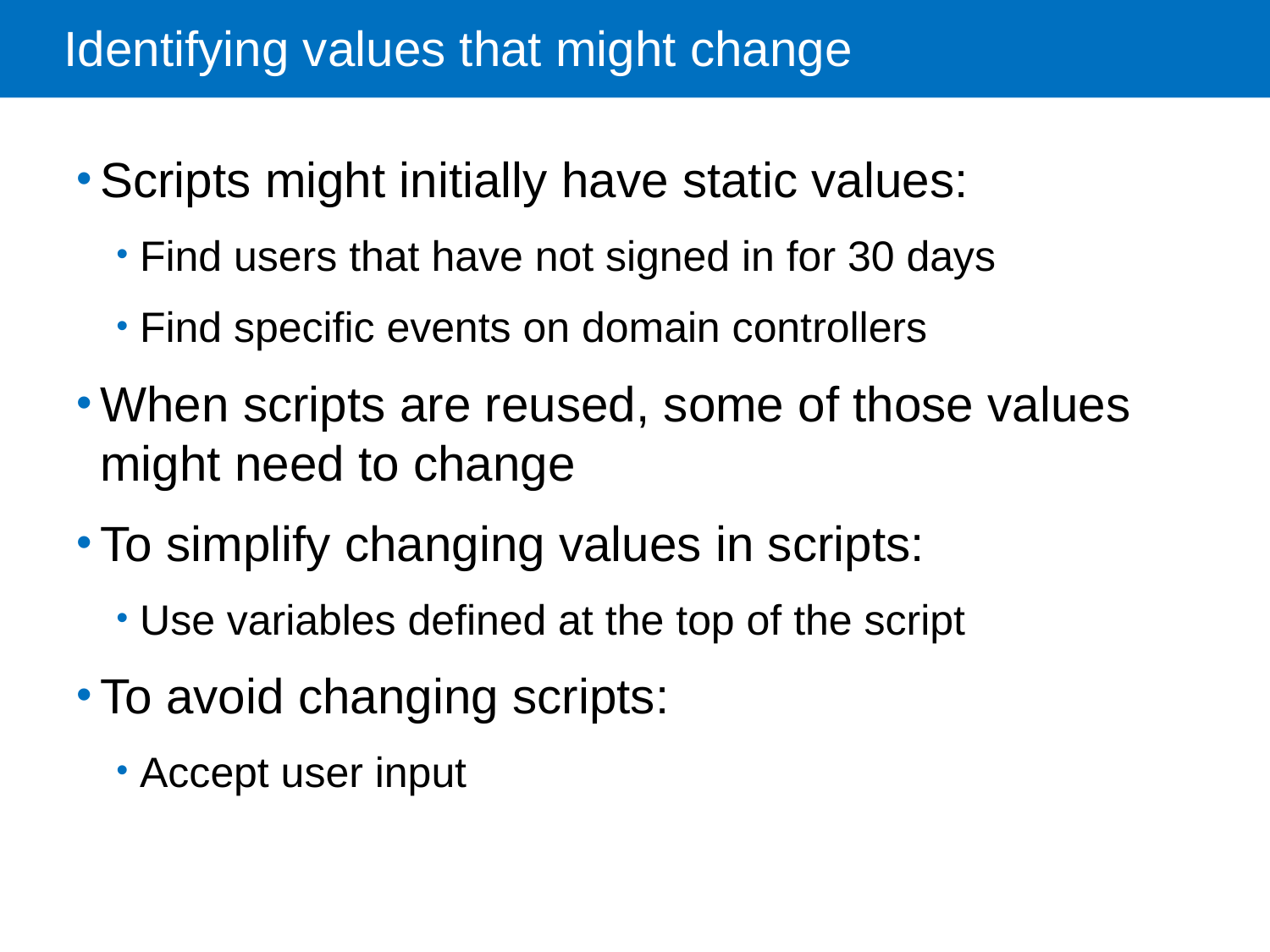

# Identifying values that might change
Scripts might initially have static values:
Find users that have not signed in for 30 days
Find specific events on domain controllers
When scripts are reused, some of those values might need to change
To simplify changing values in scripts:
Use variables defined at the top of the script
To avoid changing scripts:
Accept user input